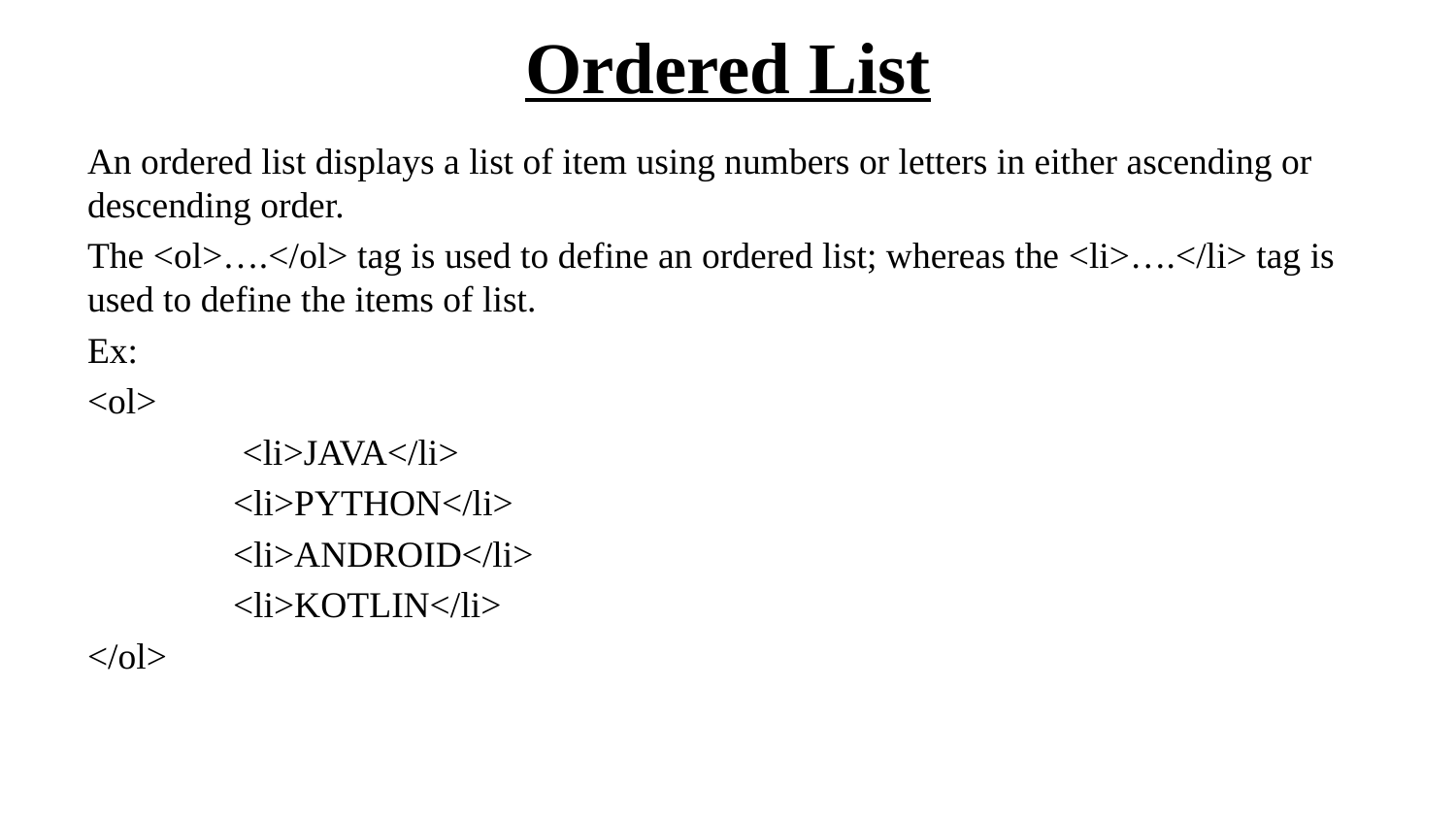

# Ordered List
An ordered list displays a list of item using numbers or letters in either ascending or descending order.
The <ol>….</ol> tag is used to define an ordered list; whereas the <li>….</li> tag is used to define the items of list.
Ex:
<ol>
	 <li>JAVA</li>
	<li>PYTHON</li>
	<li>ANDROID</li>
	<li>KOTLIN</li>
</ol>